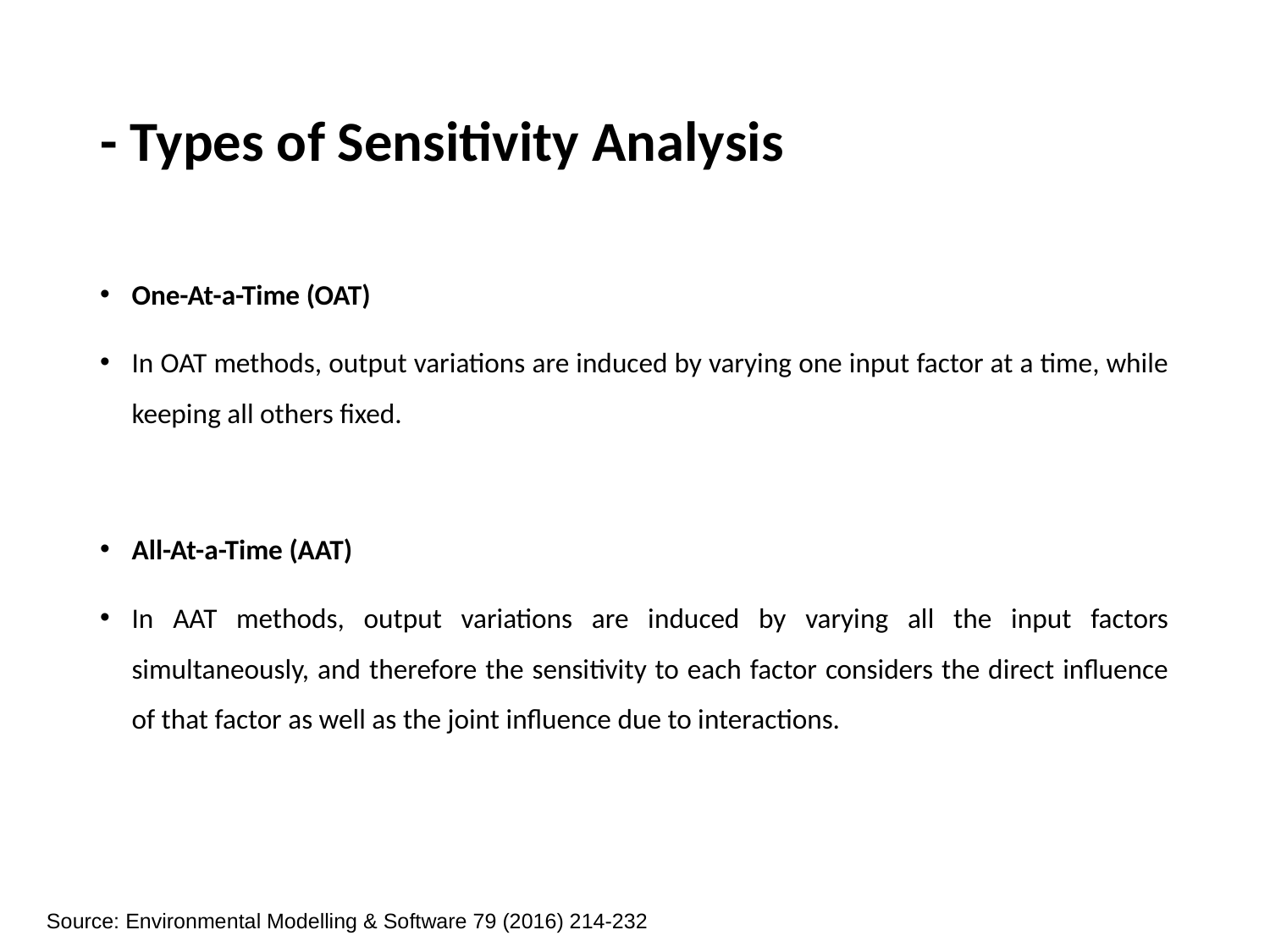

# - Types of Sensitivity Analysis
One-At-a-Time (OAT)
In OAT methods, output variations are induced by varying one input factor at a time, while keeping all others fixed.

All-At-a-Time (AAT)
In AAT methods, output variations are induced by varying all the input factors simultaneously, and therefore the sensitivity to each factor considers the direct influence of that factor as well as the joint influence due to interactions.
Source: Environmental Modelling & Software 79 (2016) 214-232